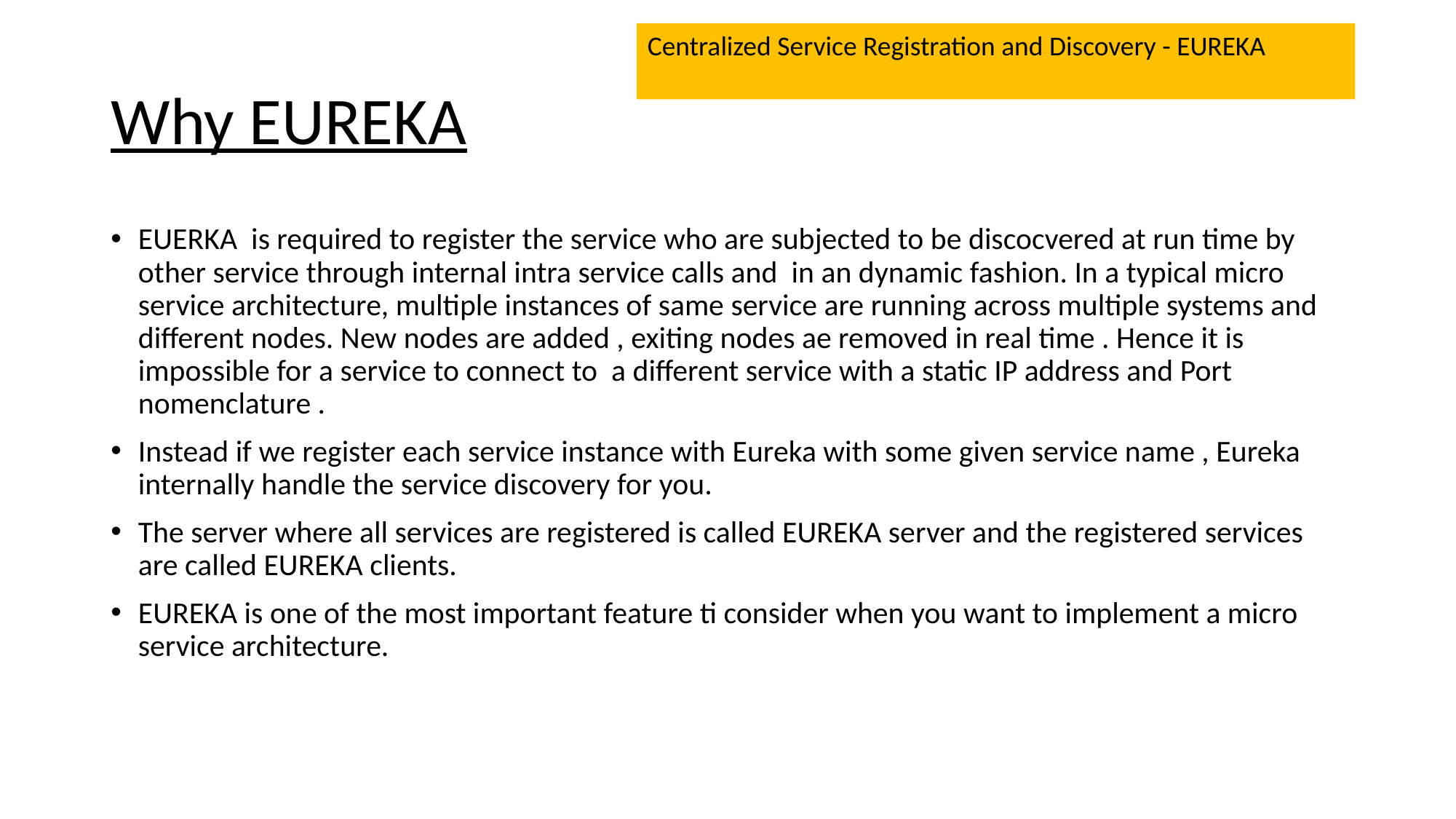

Centralized Service Registration and Discovery - EUREKA

# Why EUREKA
EUERKA  is required to register the service who are subjected to be discocvered at run time by other service through internal intra service calls and  in an dynamic fashion. In a typical micro service architecture, multiple instances of same service are running across multiple systems and different nodes. New nodes are added , exiting nodes ae removed in real time . Hence it is impossible for a service to connect to  a different service with a static IP address and Port nomenclature .
Instead if we register each service instance with Eureka with some given service name , Eureka internally handle the service discovery for you.
The server where all services are registered is called EUREKA server and the registered services are called EUREKA clients.
EUREKA is one of the most important feature ti consider when you want to implement a micro service architecture.